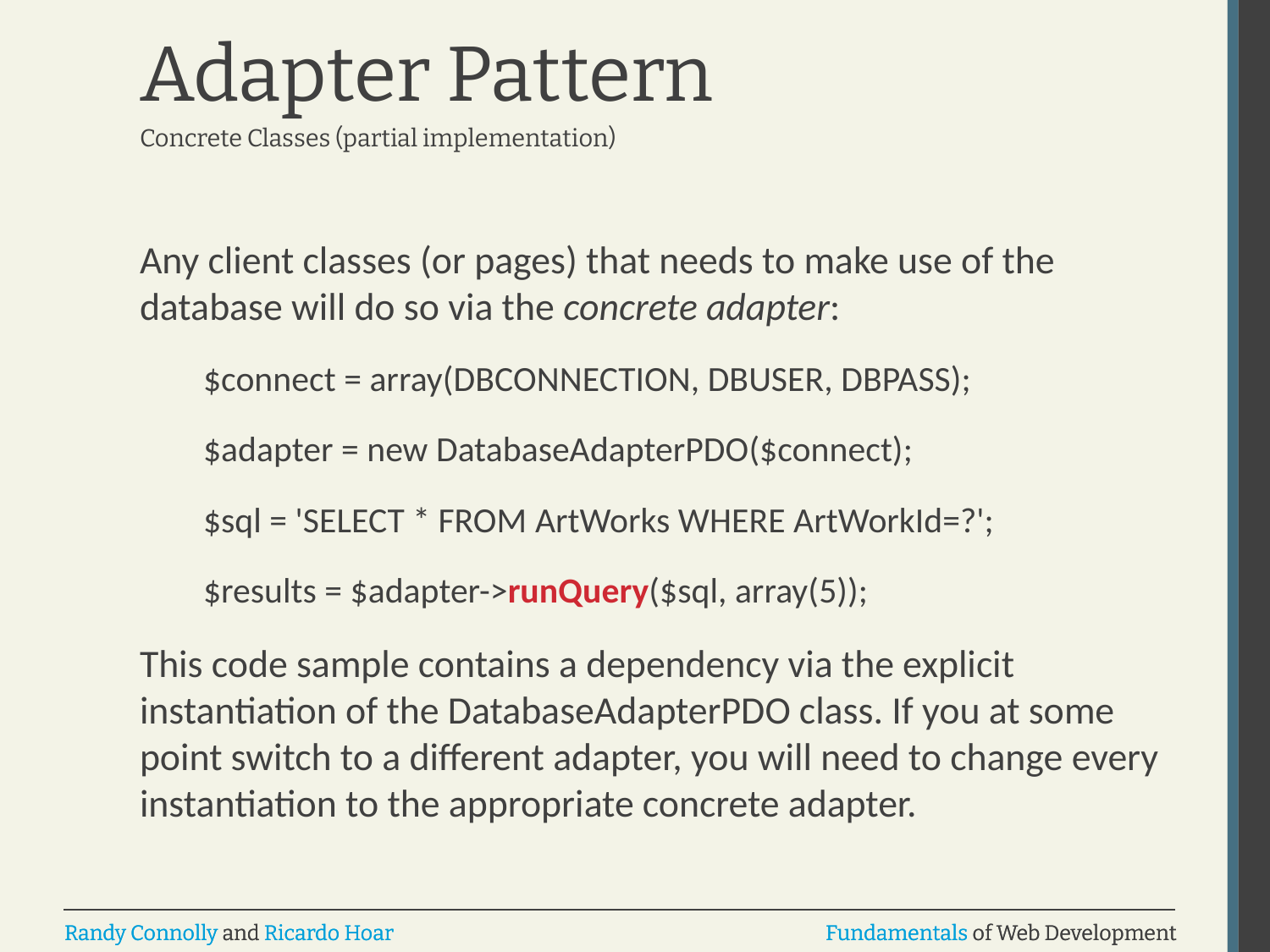

# Adapter Pattern
Concrete Classes (partial implementation)
Any client classes (or pages) that needs to make use of the database will do so via the concrete adapter:
$connect = array(DBCONNECTION, DBUSER, DBPASS);
$adapter = new DatabaseAdapterPDO($connect);
$sql = 'SELECT * FROM ArtWorks WHERE ArtWorkId=?';
$results = $adapter->runQuery($sql, array(5));
This code sample contains a dependency via the explicit instantiation of the DatabaseAdapterPDO class. If you at some point switch to a different adapter, you will need to change every instantiation to the appropriate concrete adapter.